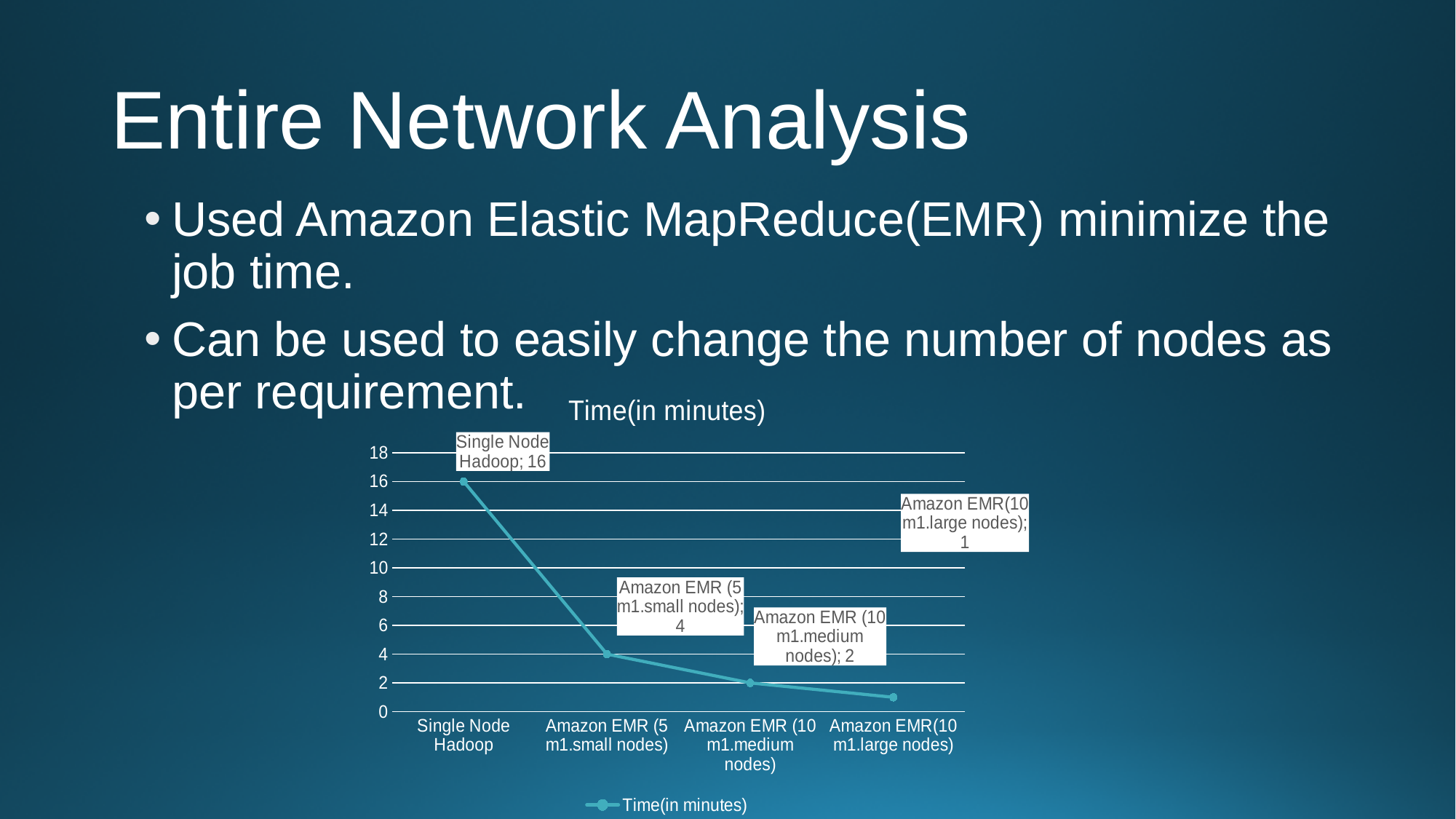

# Entire Network Analysis
Used Amazon Elastic MapReduce(EMR) minimize the job time.
Can be used to easily change the number of nodes as per requirement.

### Chart:

| Category | Time(in minutes) |
|---|---|
| Single Node Hadoop | 16.0 |
| Amazon EMR (5 m1.small nodes) | 4.0 |
| Amazon EMR (10 m1.medium nodes) | 2.0 |
| Amazon EMR(10 m1.large nodes) | 1.0 |